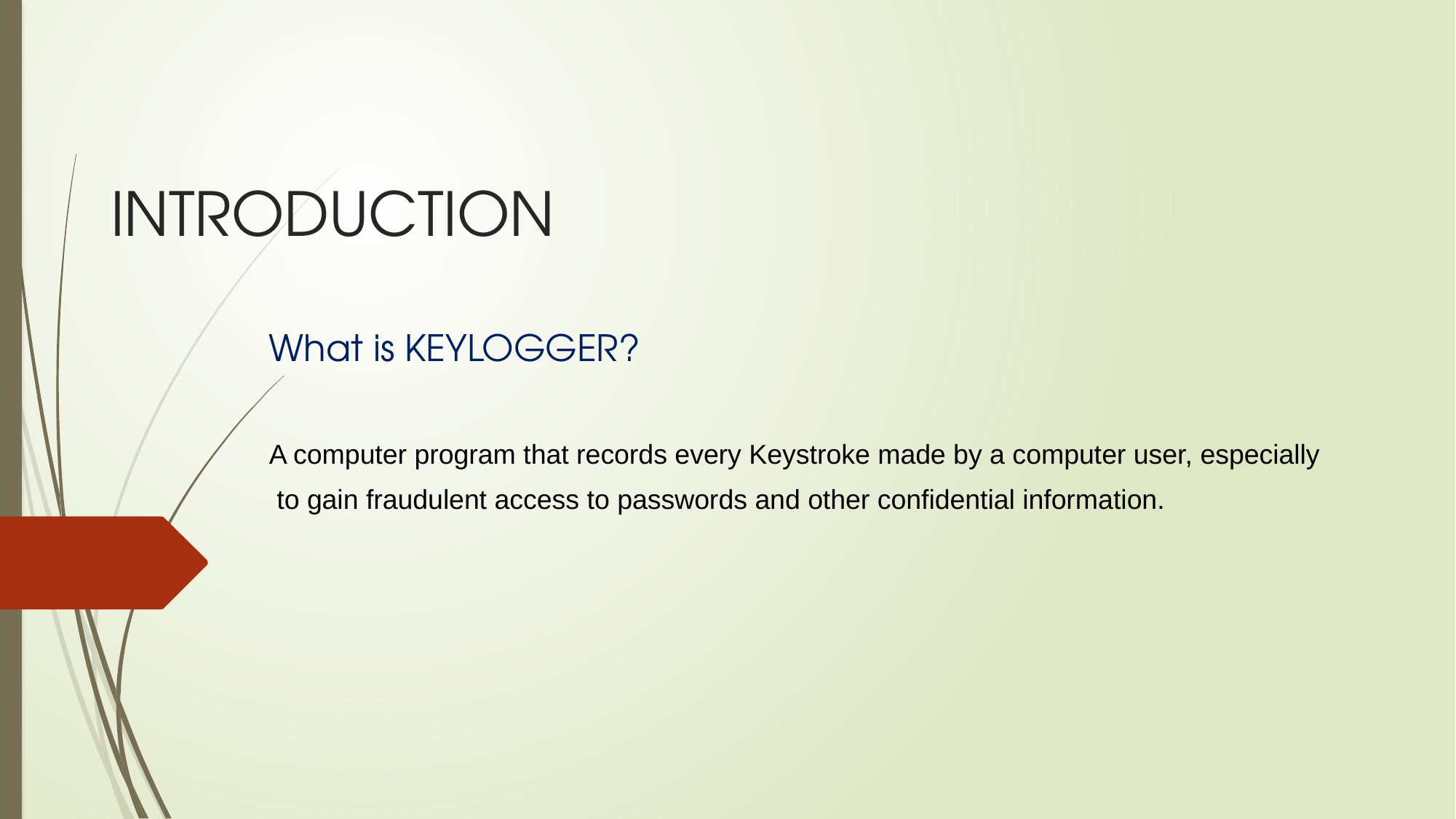

# INTRODUCTION
What is KEYLOGGER?

A computer program that records every Keystroke made by a computer user, especially
 to gain fraudulent access to passwords and other confidential information.